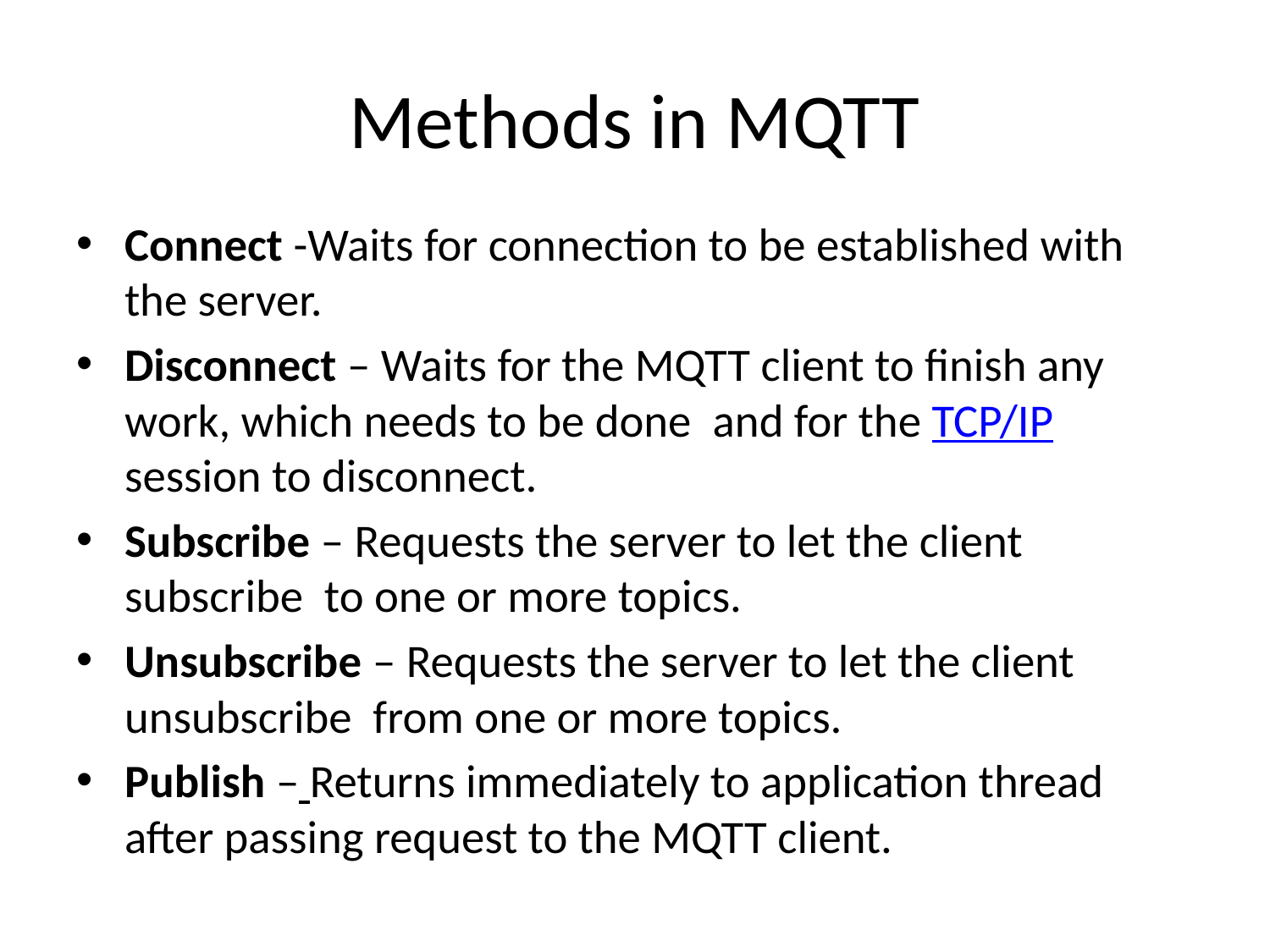

# Methods in MQTT
Connect -Waits for connection to be established with the server.
Disconnect – Waits for the MQTT client to finish any work, which needs to be done  and for the TCP/IP session to disconnect.
Subscribe – Requests the server to let the client subscribe  to one or more topics.
Unsubscribe – Requests the server to let the client unsubscribe  from one or more topics.
Publish – Returns immediately to application thread after passing request to the MQTT client.